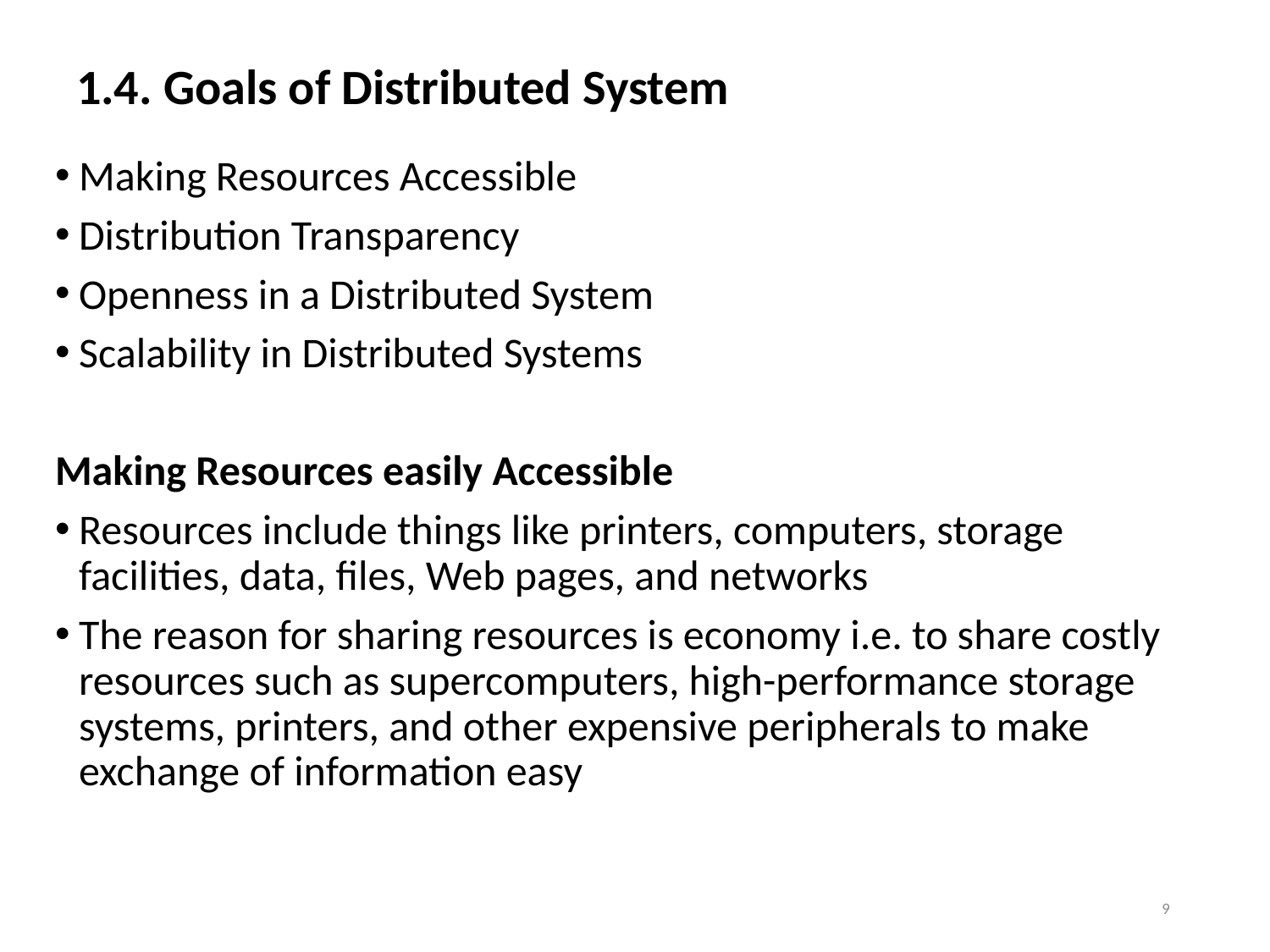

# 1.4. Goals of Distributed System
Making Resources Accessible
Distribution Transparency
Openness in a Distributed System
Scalability in Distributed Systems

Making Resources easily Accessible
Resources include things like printers, computers, storage facilities, data, files, Web pages, and networks
The reason for sharing resources is economy i.e. to share costly resources such as supercomputers, high-performance storage systems, printers, and other expensive peripherals to make exchange of information easy
9